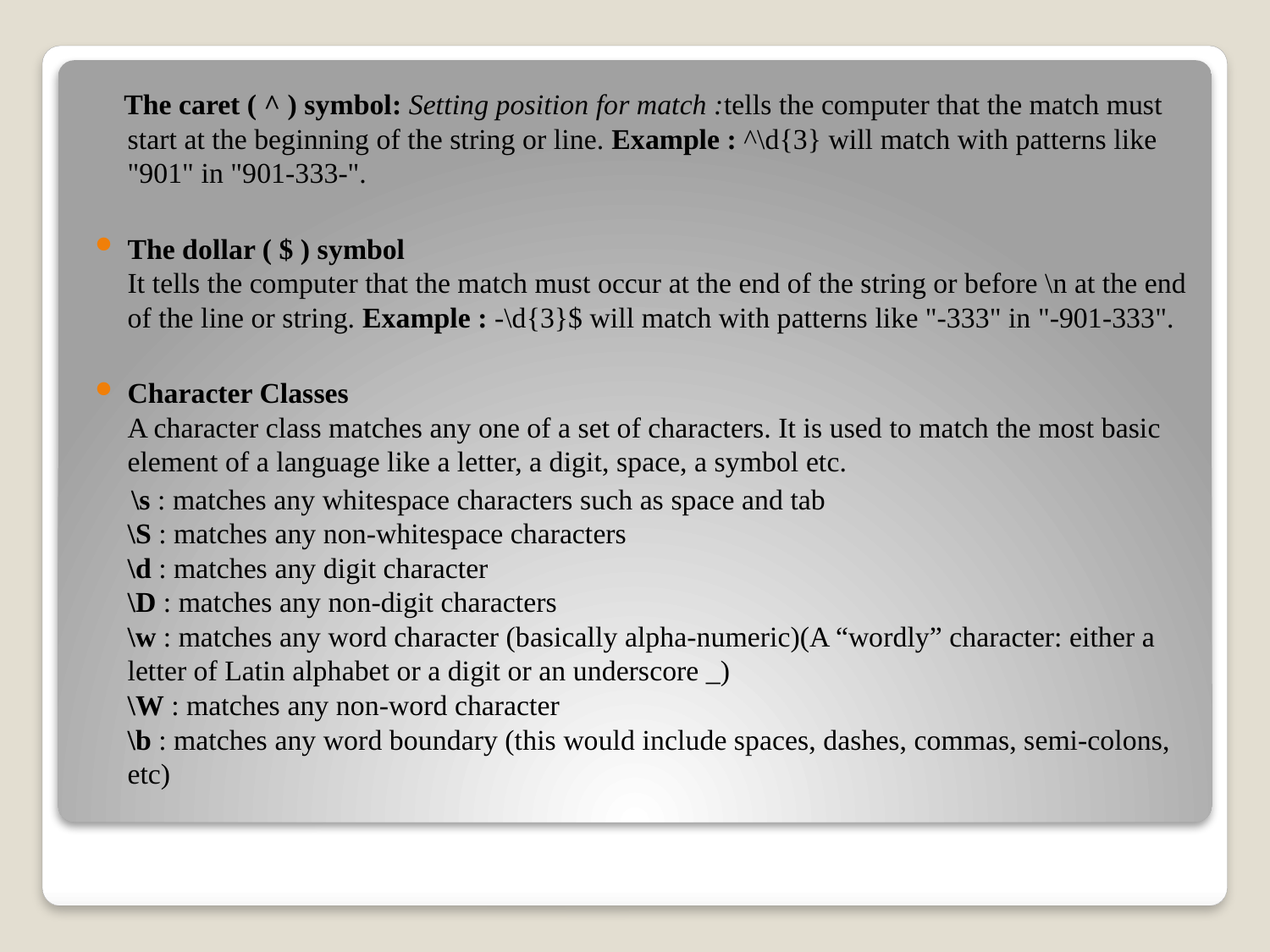

The caret ( ^ ) symbol: Setting position for match :tells the computer that the match must start at the beginning of the string or line. Example : ^\d{3} will match with patterns like "901" in "901-333-".

The dollar ( $ ) symbol
It tells the computer that the match must occur at the end of the string or before \n at the end of the line or string. Example : -\d{3}$ will match with patterns like "-333" in "-901-333".

Character Classes
A character class matches any one of a set of characters. It is used to match the most basic element of a language like a letter, a digit, space, a symbol etc.
     \s : matches any whitespace characters such as space and tab
\S : matches any non-whitespace characters
\d : matches any digit character
\D : matches any non-digit characters
\w : matches any word character (basically alpha-numeric)(A “wordly” character: either a letter of Latin alphabet or a digit or an underscore _)
\W : matches any non-word character
\b : matches any word boundary (this would include spaces, dashes, commas, semi-colons, etc)